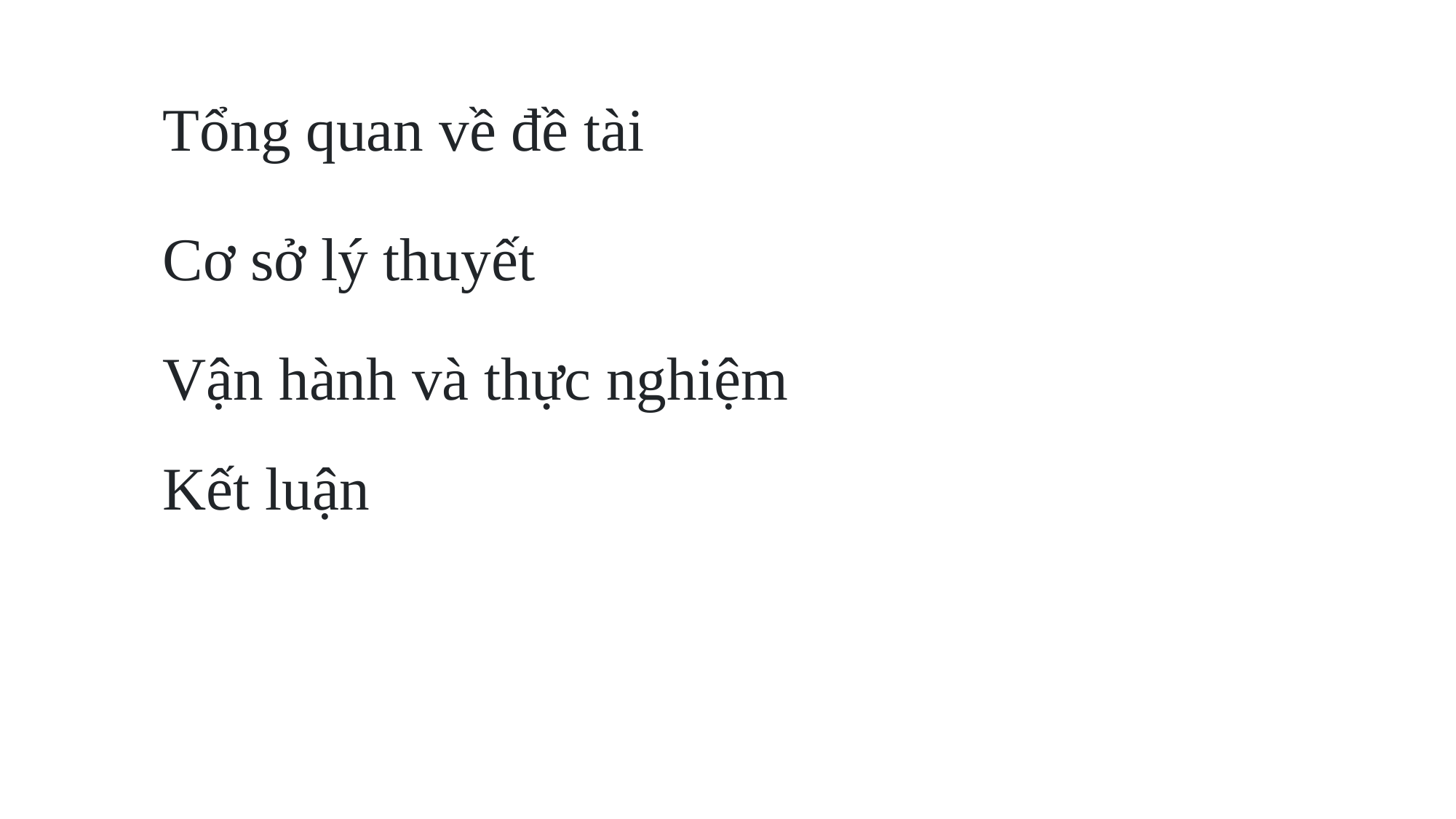

Tổng quan về đề tài
Cơ sở lý thuyết
Vận hành và thực nghiệm
Kết luận